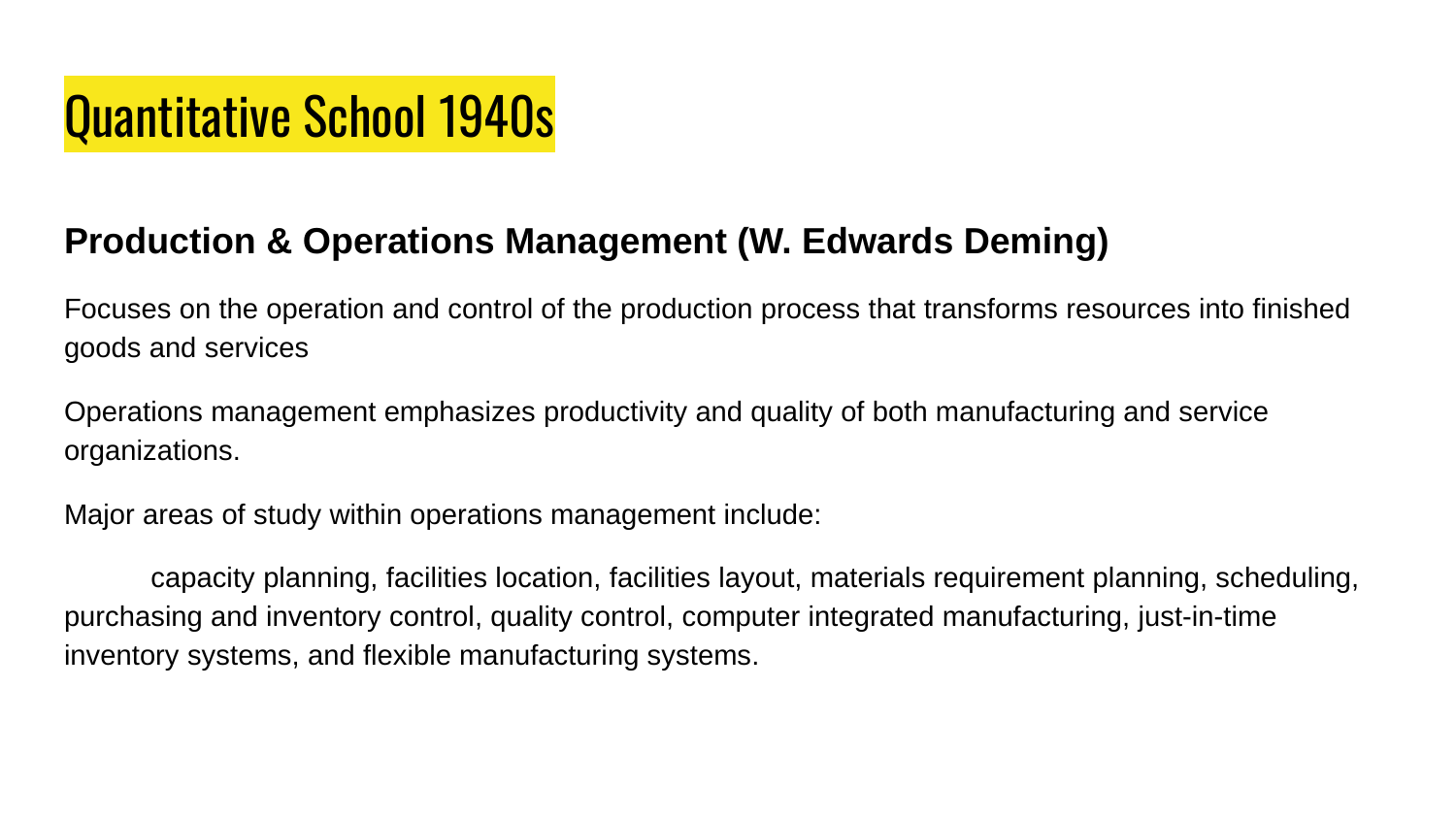

# Quantitative School 1940s
Production & Operations Management (W. Edwards Deming)
Focuses on the operation and control of the production process that transforms resources into finished goods and services
Operations management emphasizes productivity and quality of both manufacturing and service organizations.
Major areas of study within operations management include:
 capacity planning, facilities location, facilities layout, materials requirement planning, scheduling, purchasing and inventory control, quality control, computer integrated manufacturing, just-in-time inventory systems, and flexible manufacturing systems.